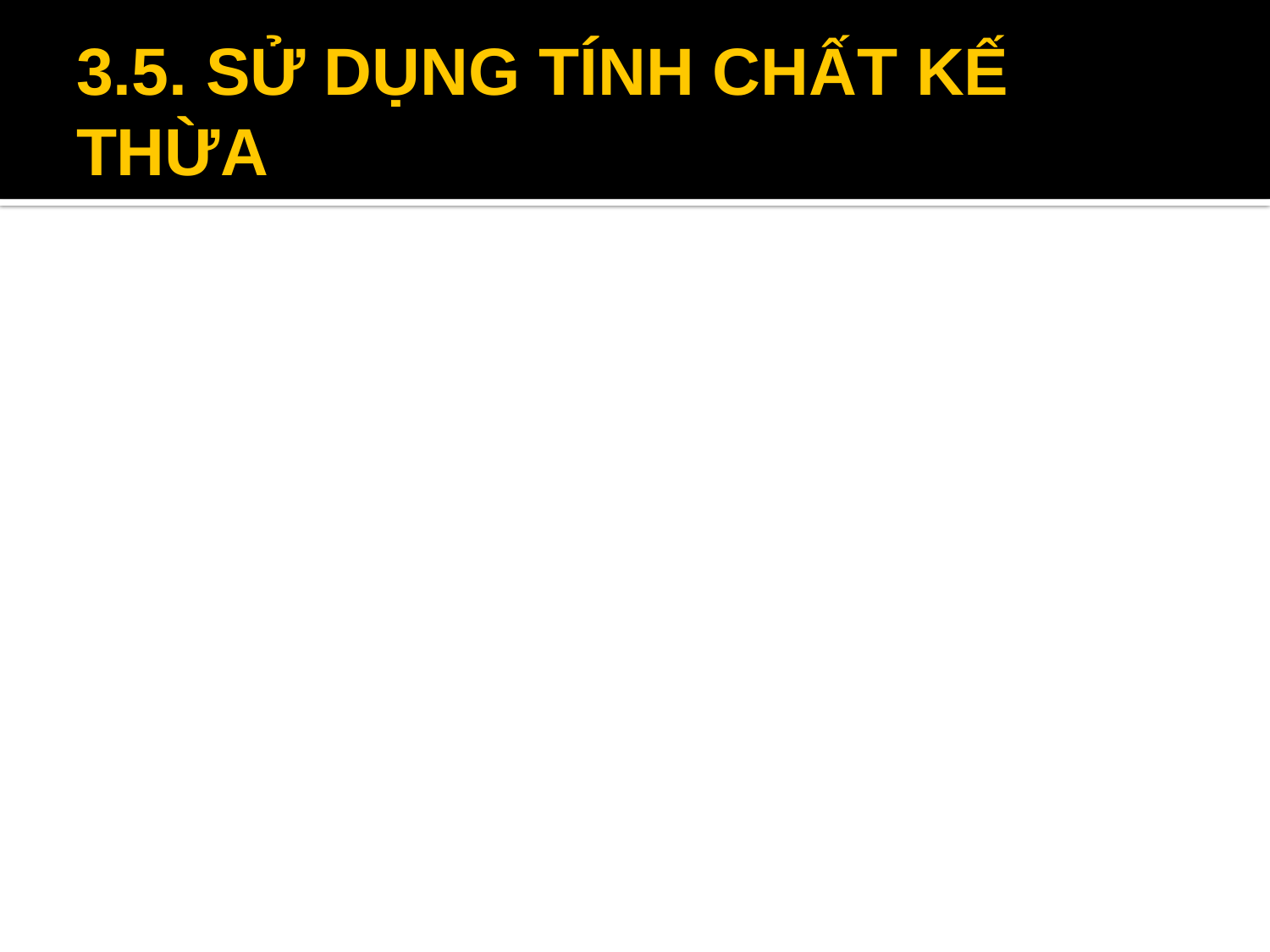

# 3.5. SỬ DỤNG TÍNH CHẤT KẾ THỪA